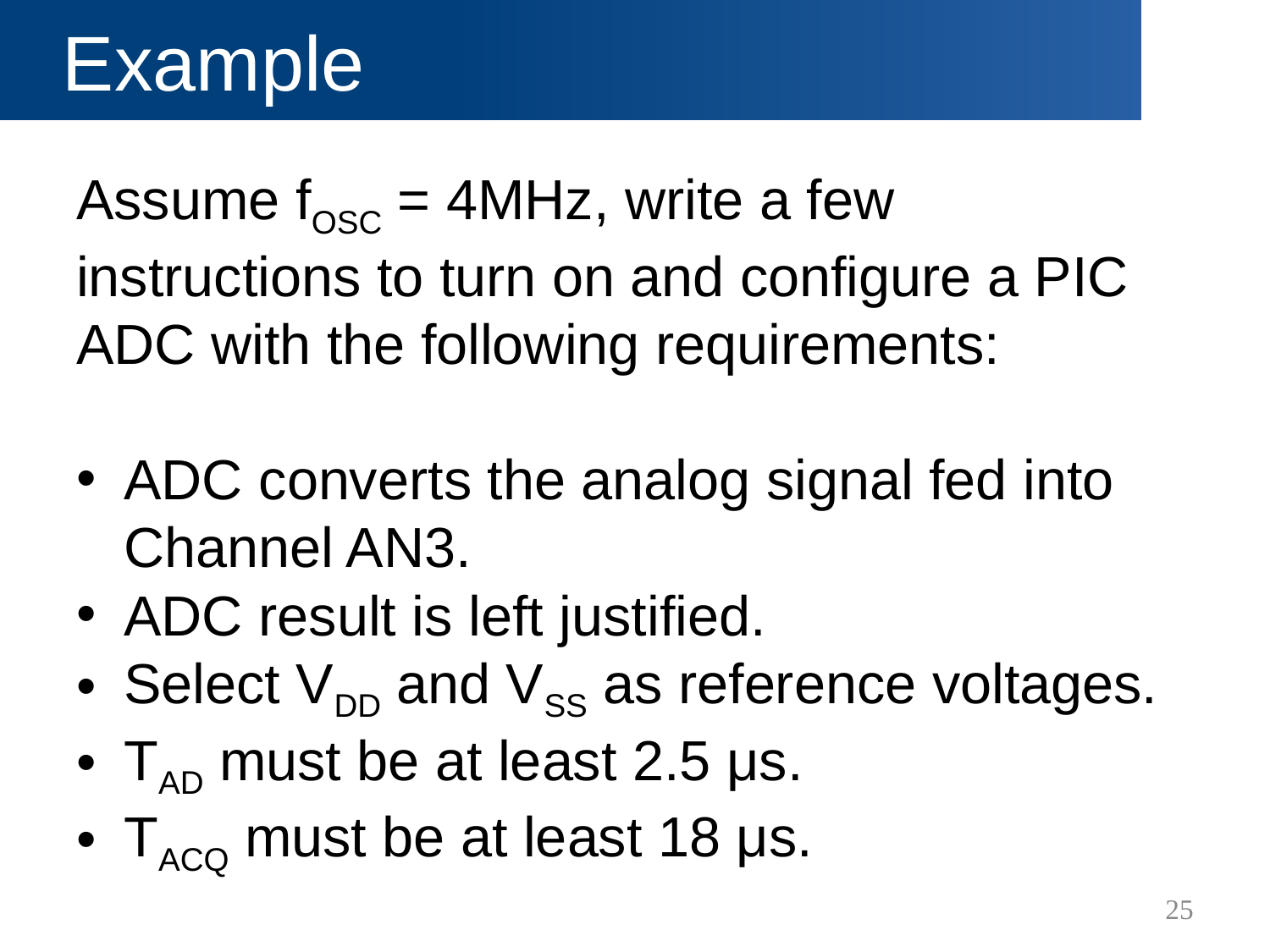

# Example
Assume fOSC = 4MHz, write a few
instructions to turn on and configure a PIC
ADC with the following requirements:

ADC converts the analog signal fed into Channel AN3.
ADC result is left justified.
Select VDD and VSS as reference voltages.
TAD must be at least 2.5 μs.
TACQ must be at least 18 μs.
25